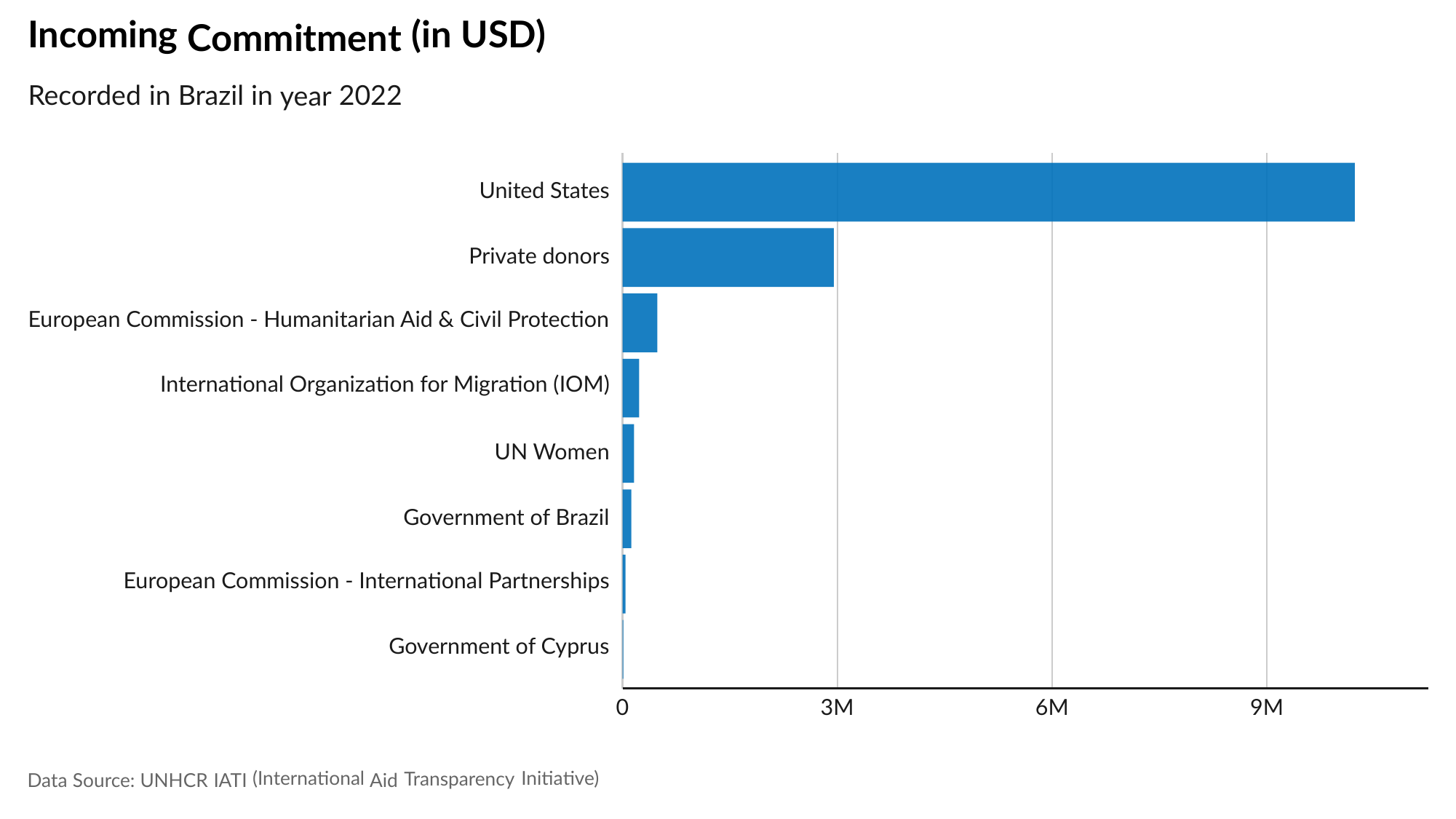

(in
USD)
Incoming
Commitment
Brazil
Recorded
2022
in
in
year

United States

Private donors

European Commission - Humanitarian Aid & Civil Protection

International Organization for Migration (IOM)

UN Women

Government of Brazil

European Commission - International Partnerships

Government of Cyprus

3M
0
6M
9M
(International
Initiative)
Transparency
Aid
UNHCR
Source:
Data
IATI